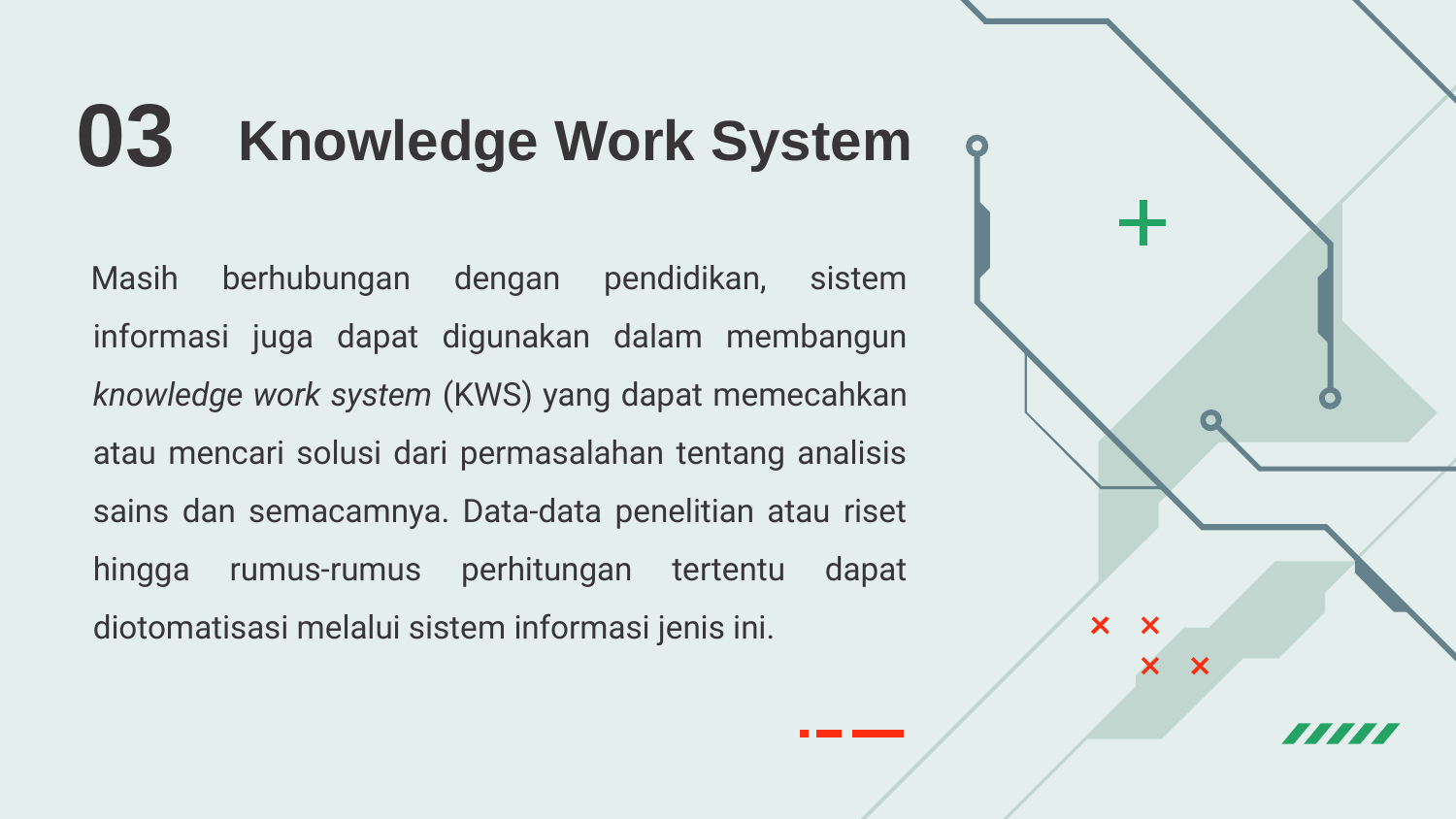

03
# Knowledge Work System
Masih berhubungan dengan pendidikan, sistem informasi juga dapat digunakan dalam membangun knowledge work system (KWS) yang dapat memecahkan atau mencari solusi dari permasalahan tentang analisis sains dan semacamnya. Data-data penelitian atau riset hingga rumus-rumus perhitungan tertentu dapat diotomatisasi melalui sistem informasi jenis ini.